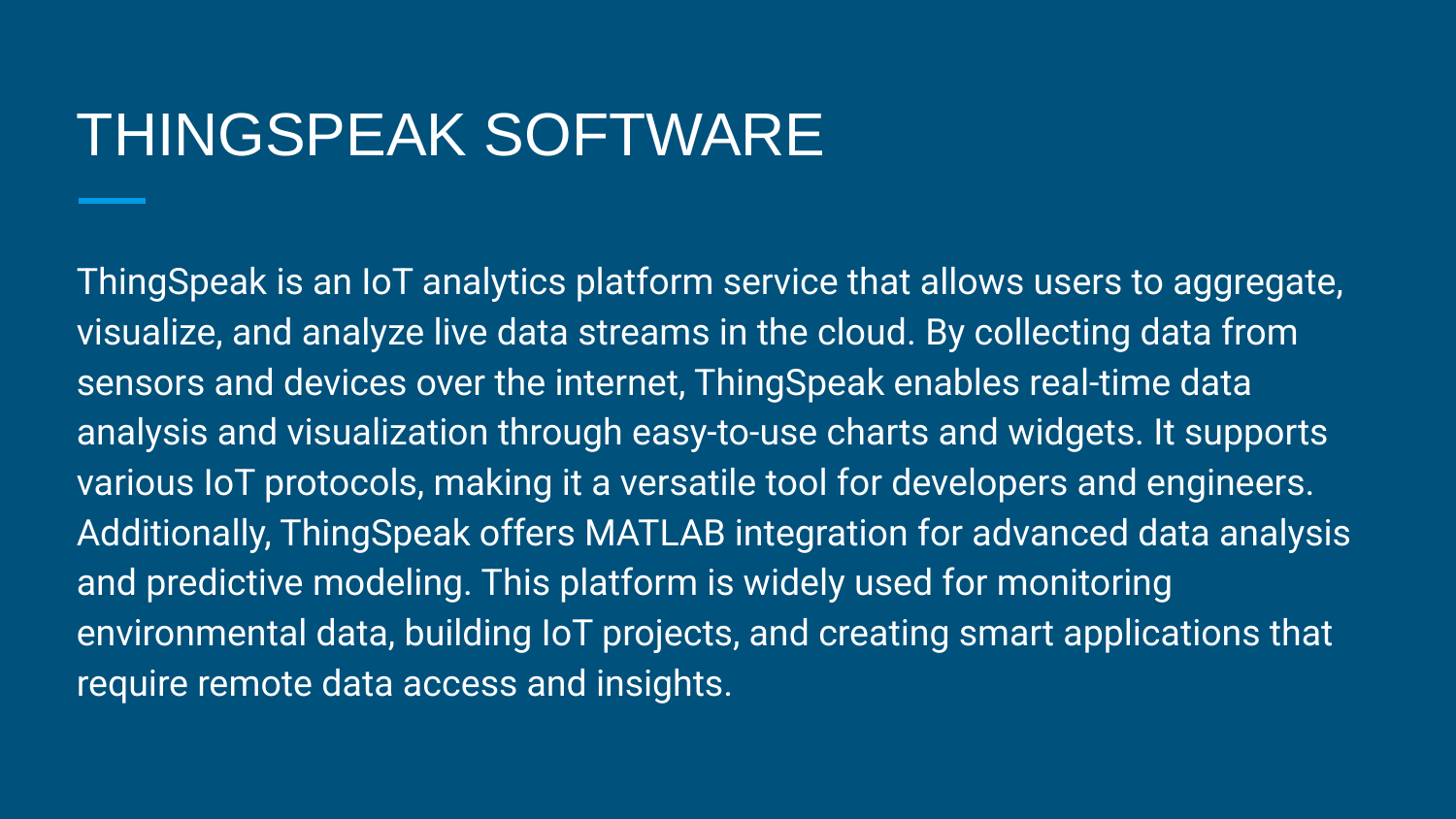

# THINGSPEAK SOFTWARE
ThingSpeak is an IoT analytics platform service that allows users to aggregate, visualize, and analyze live data streams in the cloud. By collecting data from sensors and devices over the internet, ThingSpeak enables real-time data analysis and visualization through easy-to-use charts and widgets. It supports various IoT protocols, making it a versatile tool for developers and engineers. Additionally, ThingSpeak offers MATLAB integration for advanced data analysis and predictive modeling. This platform is widely used for monitoring environmental data, building IoT projects, and creating smart applications that require remote data access and insights.